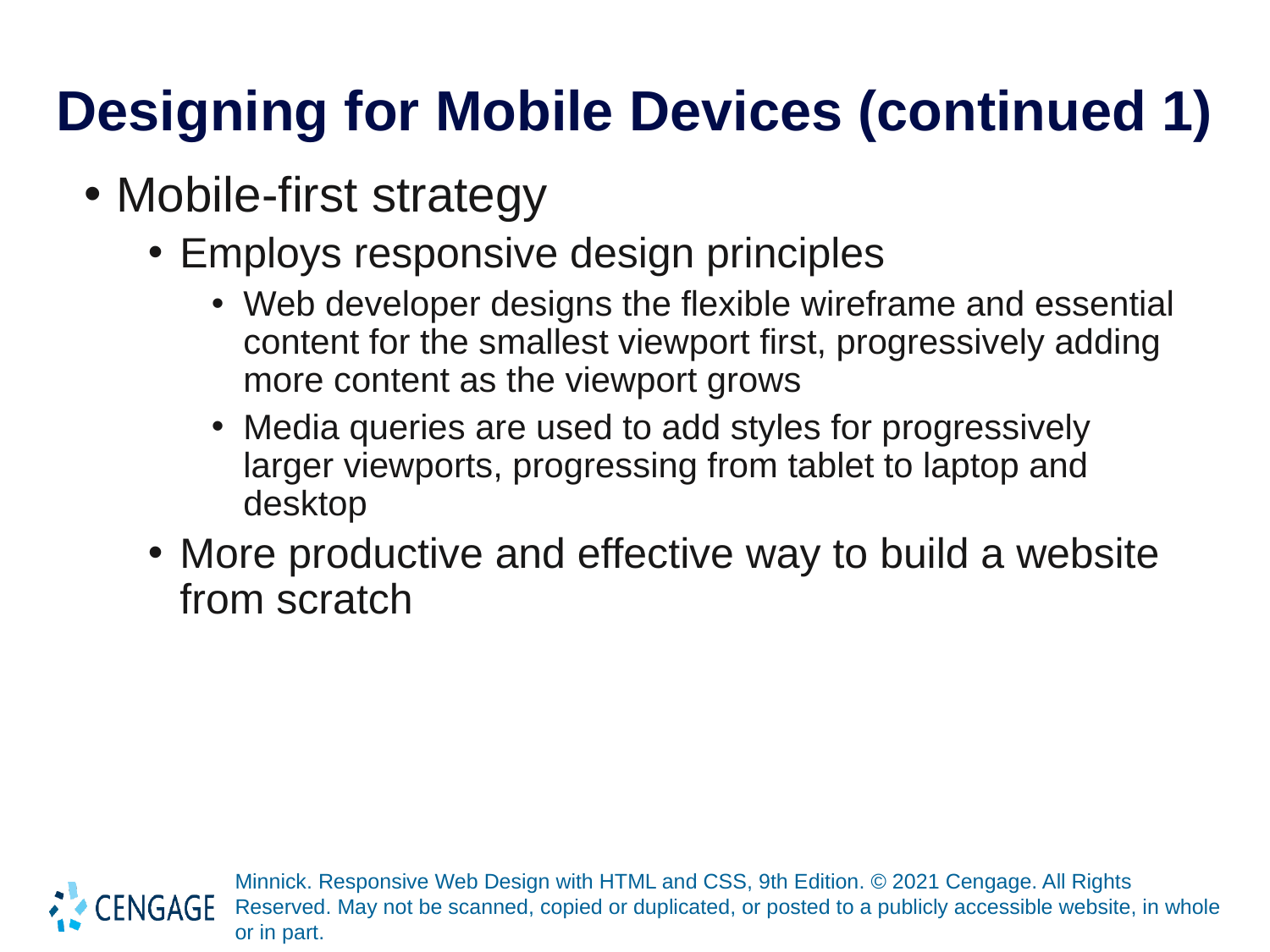

# Designing for Mobile Devices (continued 1)
Mobile-first strategy
Employs responsive design principles
Web developer designs the flexible wireframe and essential content for the smallest viewport first, progressively adding more content as the viewport grows
Media queries are used to add styles for progressively larger viewports, progressing from tablet to laptop and desktop
More productive and effective way to build a website from scratch

Minnick. Responsive Web Design with HTML and CSS, 9th Edition. © 2021 Cengage. All Rights Reserved. May not be scanned, copied or duplicated, or posted to a publicly accessible website, in whole or in part.